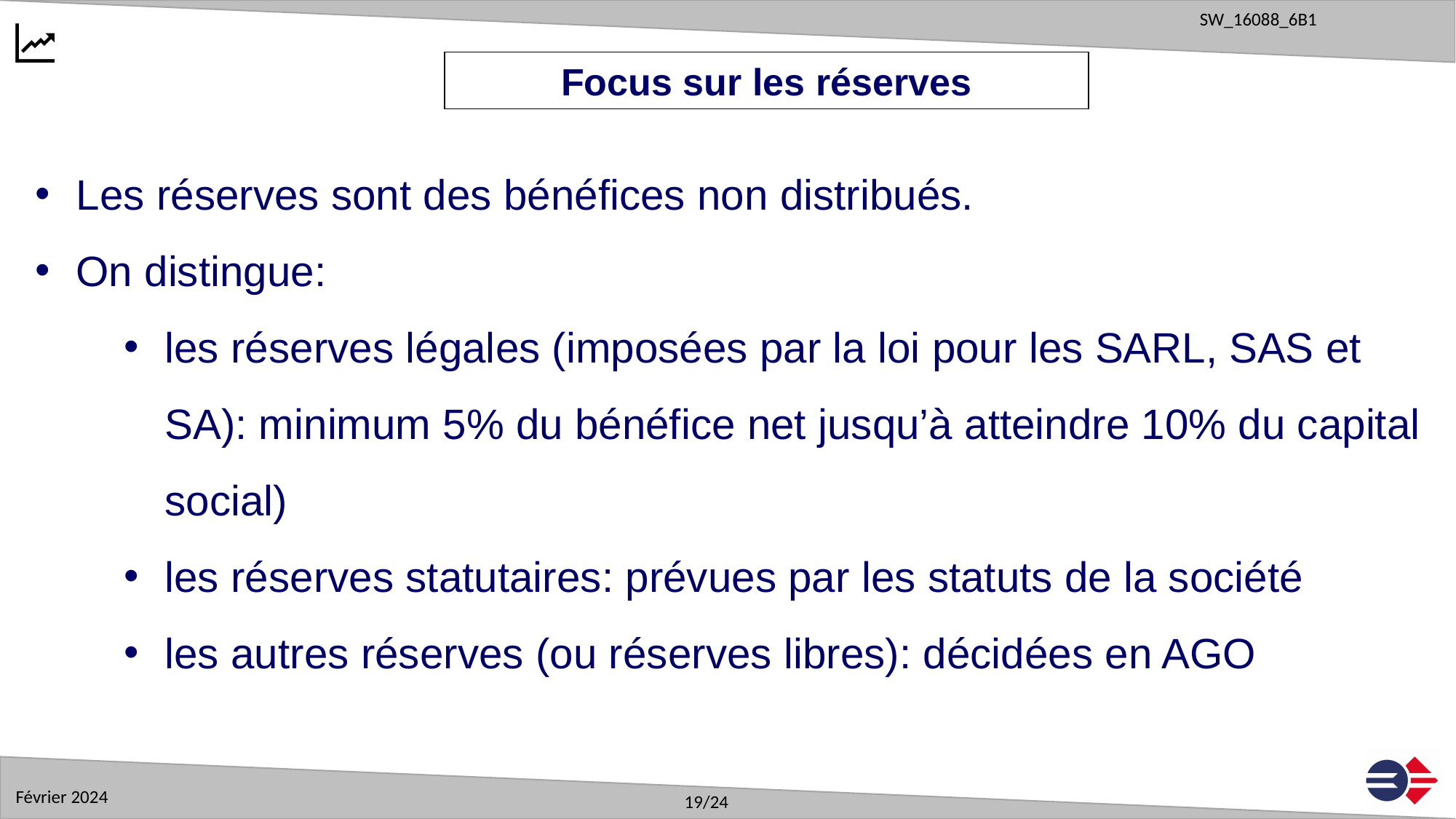

Focus sur les réserves
Les réserves sont des bénéfices non distribués.
On distingue:
les réserves légales (imposées par la loi pour les SARL, SAS et SA): minimum 5% du bénéfice net jusqu’à atteindre 10% du capital social)
les réserves statutaires: prévues par les statuts de la société
les autres réserves (ou réserves libres): décidées en AGO